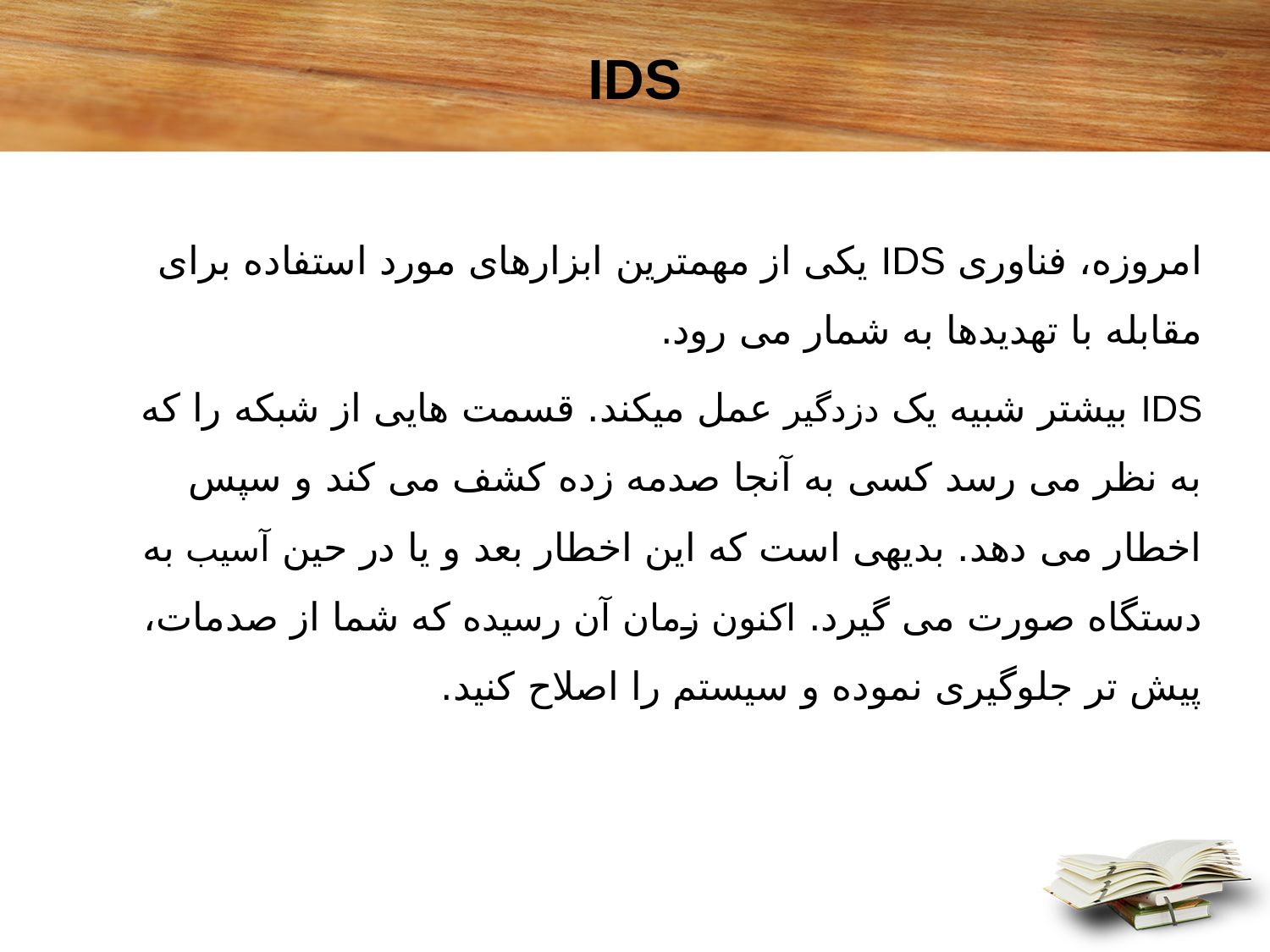

# IDS
امروزه، فناوری IDS یکی از مهمترین ابزارهای مورد استفاده برای مقابله با تهدیدها به شمار می رود.
IDS بیشتر شبیه یک دزدگیر عمل میکند. قسمت هایی از شبکه را که به نظر می رسد کسی به آنجا صدمه زده کشف می کند و سپس اخطار می دهد. بدیهی است که این اخطار بعد و یا در حین آسیب به دستگاه صورت می گیرد. اکنون زمان آن رسیده که شما از صدمات، پیش تر جلوگیری نموده و سیستم را اصلاح کنید.